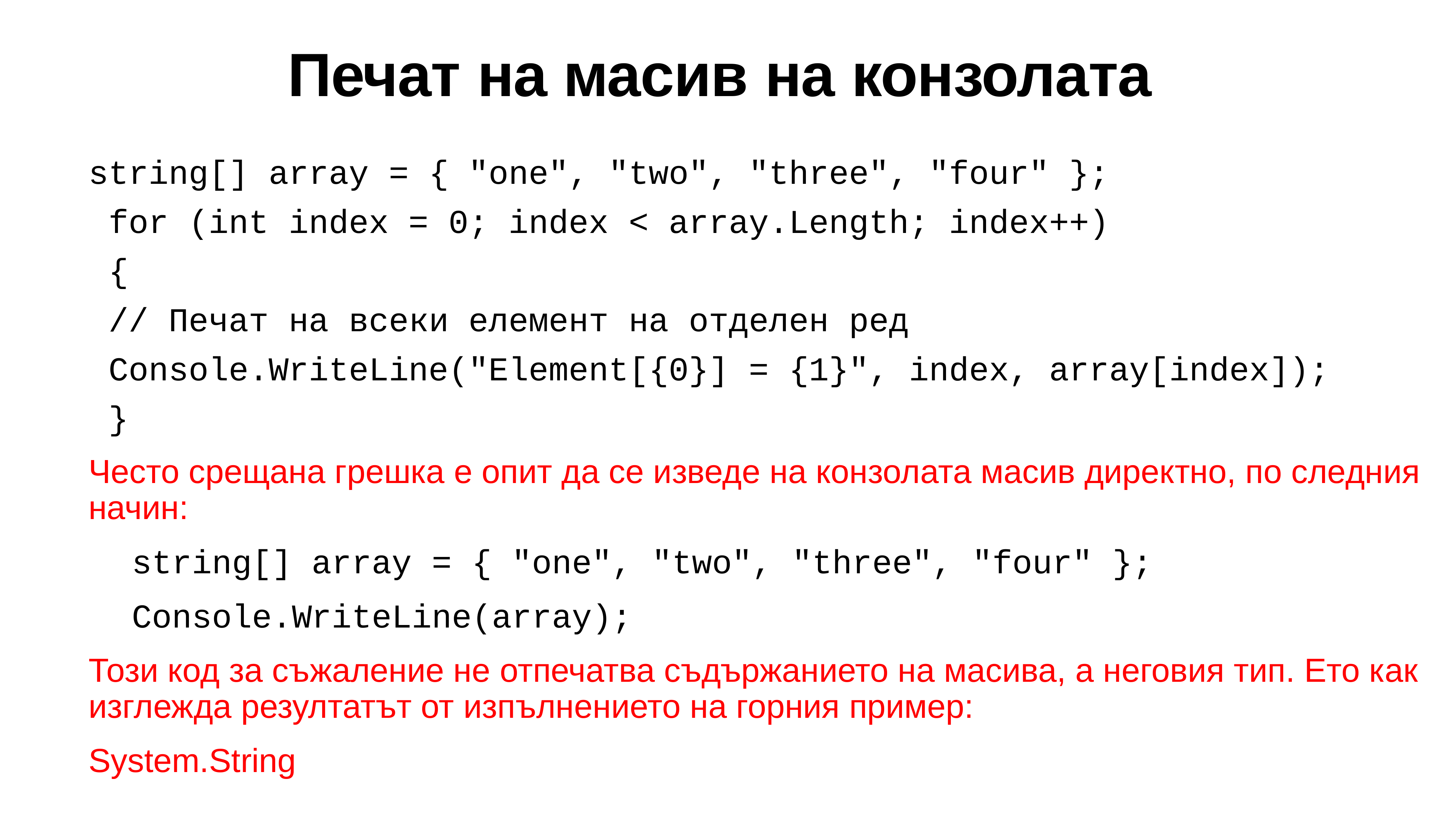

# Печат на масив на конзолата
string[] array = { "one", "two", "three", "four" };
 for (int index = 0; index < array.Length; index++)
 {
 // Печат на всеки елемент на отделен ред
 Console.WriteLine("Element[{0}] = {1}", index, array[index]);
 }
Често срещана грешка е опит да се изведе на конзолата масив директно, по следния начин:
string[] array = { "one", "two", "three", "four" };
Console.WriteLine(array);
Този код за съжаление не отпечатва съдържанието на масива, а неговия тип. Ето как изглежда резултатът от изпълнението на горния пример:
System.String